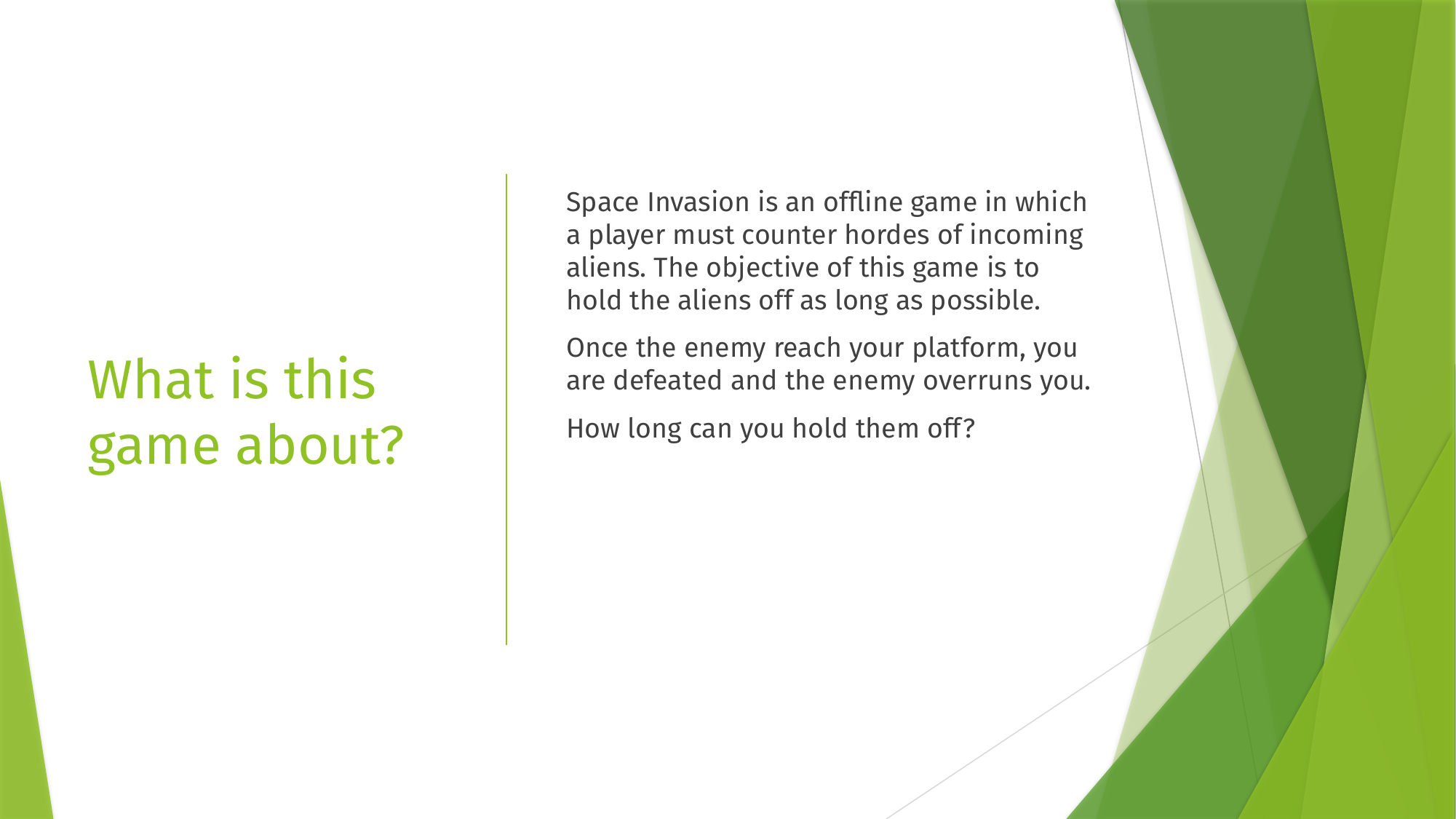

# What is this game about?
Space Invasion is an offline game in which a player must counter hordes of incoming aliens. The objective of this game is to hold the aliens off as long as possible.
Once the enemy reach your platform, you are defeated and the enemy overruns you.
How long can you hold them off?